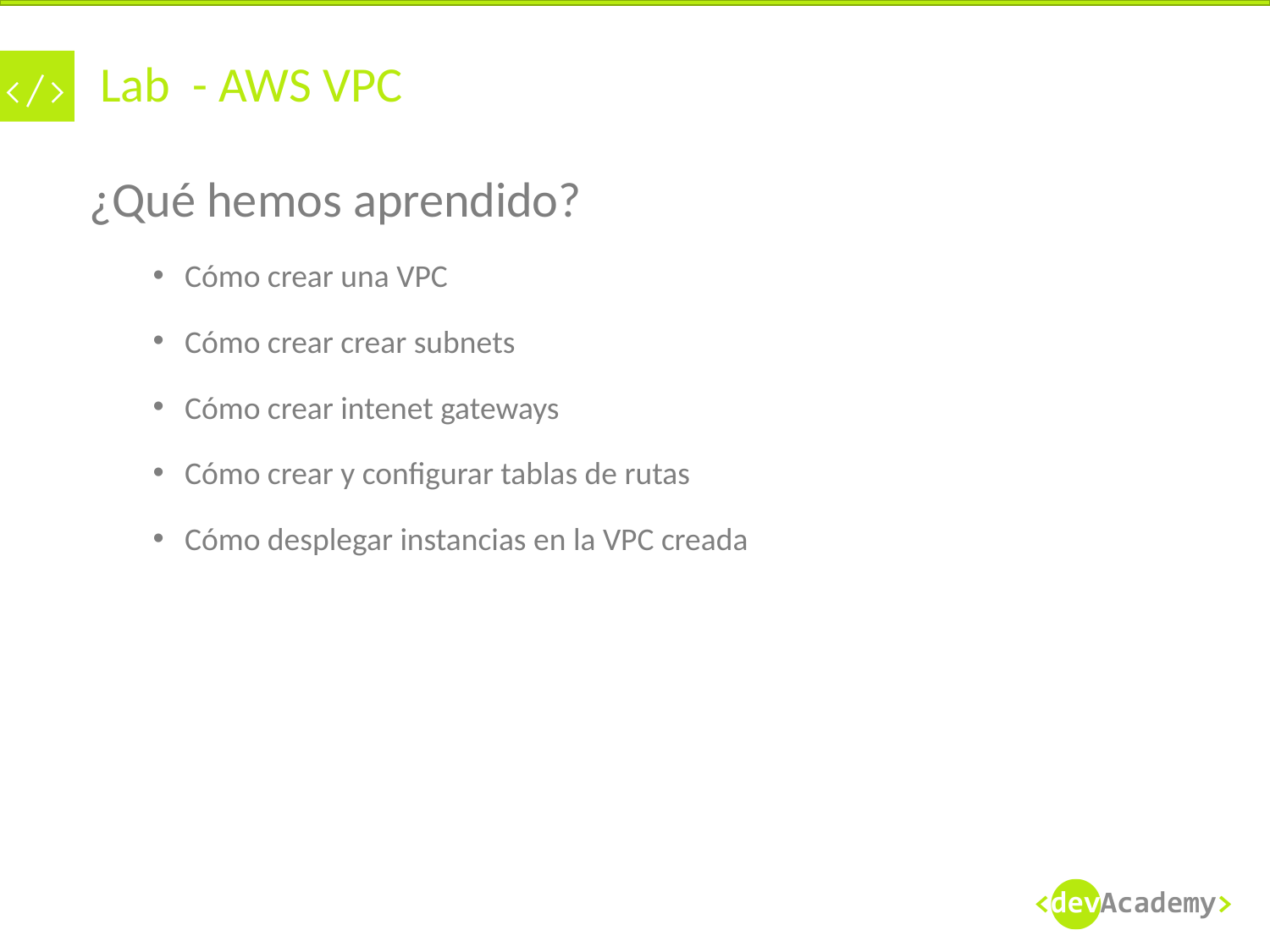

# Lab  - AWS VPC
¿Qué hemos aprendido?
Cómo crear una VPC
Cómo crear crear subnets
Cómo crear intenet gateways
Cómo crear y configurar tablas de rutas
Cómo desplegar instancias en la VPC creada